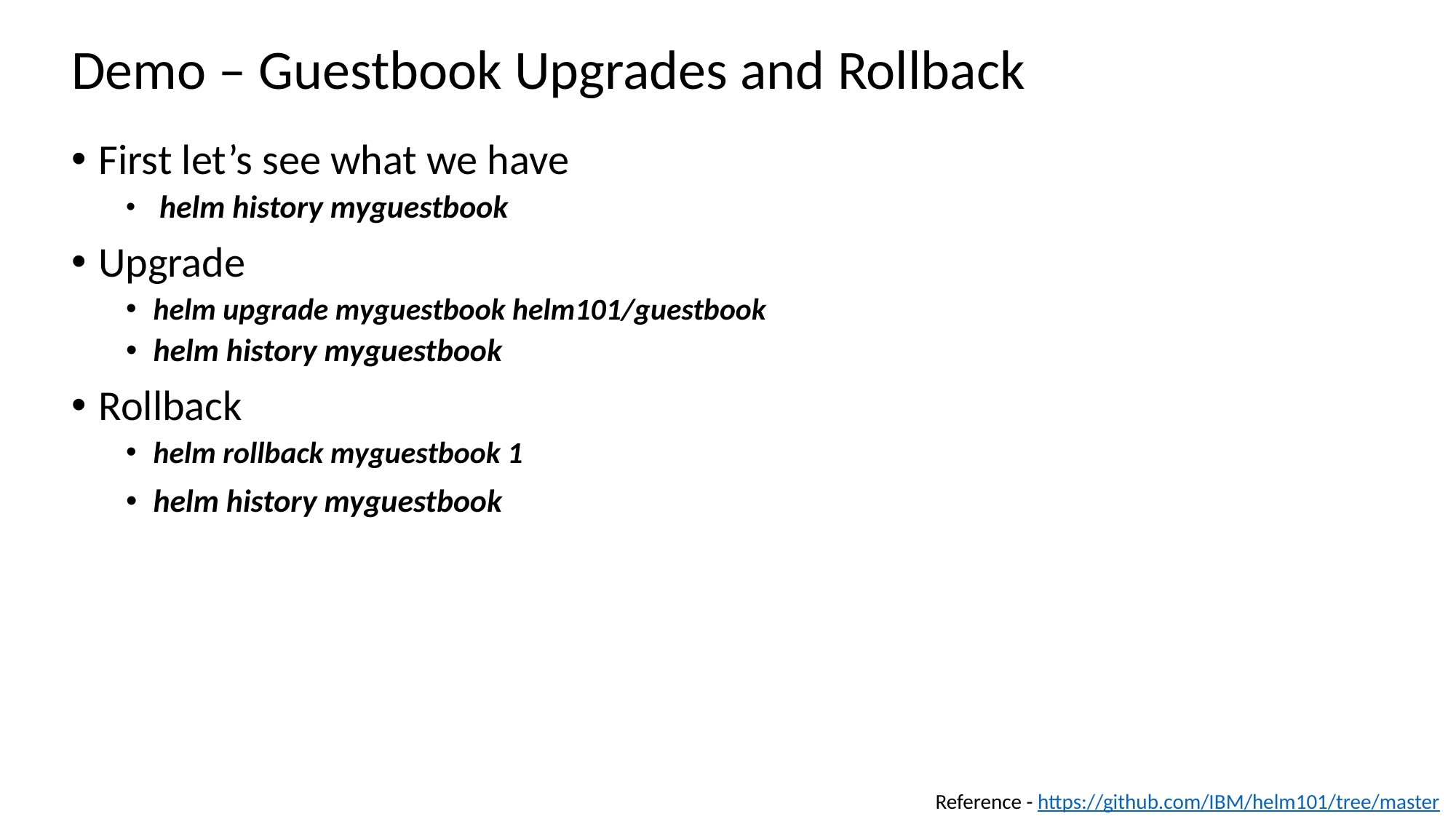

# Demo – Guestbook Upgrades and Rollback
First let’s see what we have
 helm history myguestbook
Upgrade
helm upgrade myguestbook helm101/guestbook
helm history myguestbook
Rollback
helm rollback myguestbook 1
helm history myguestbook

Reference - https://github.com/IBM/helm101/tree/master